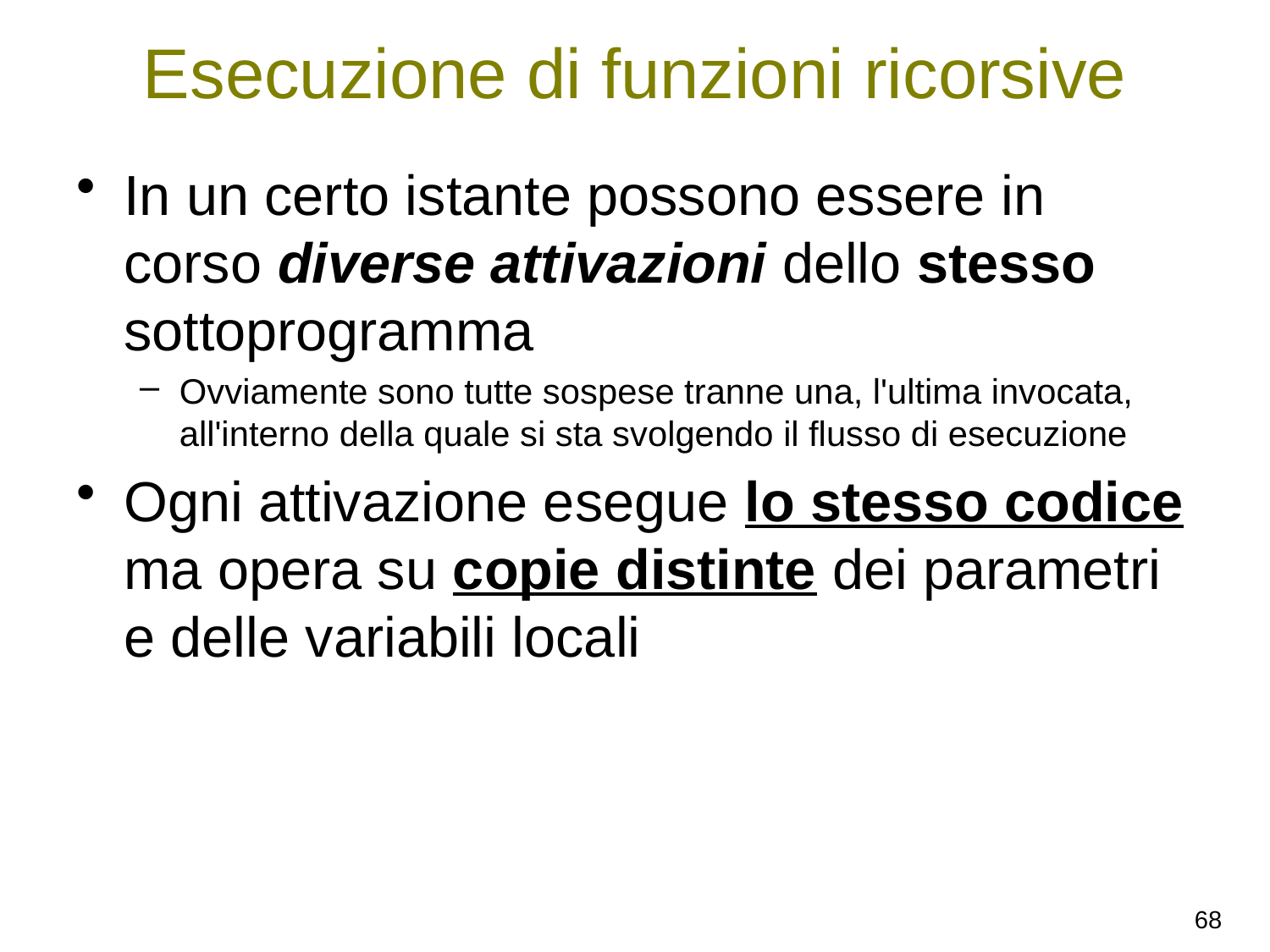

# Esecuzione di funzioni ricorsive
In un certo istante possono essere in corso diverse attivazioni dello stesso sottoprogramma
Ovviamente sono tutte sospese tranne una, l'ultima invocata, all'interno della quale si sta svolgendo il flusso di esecuzione
Ogni attivazione esegue lo stesso codice ma opera su copie distinte dei parametri e delle variabili locali
68